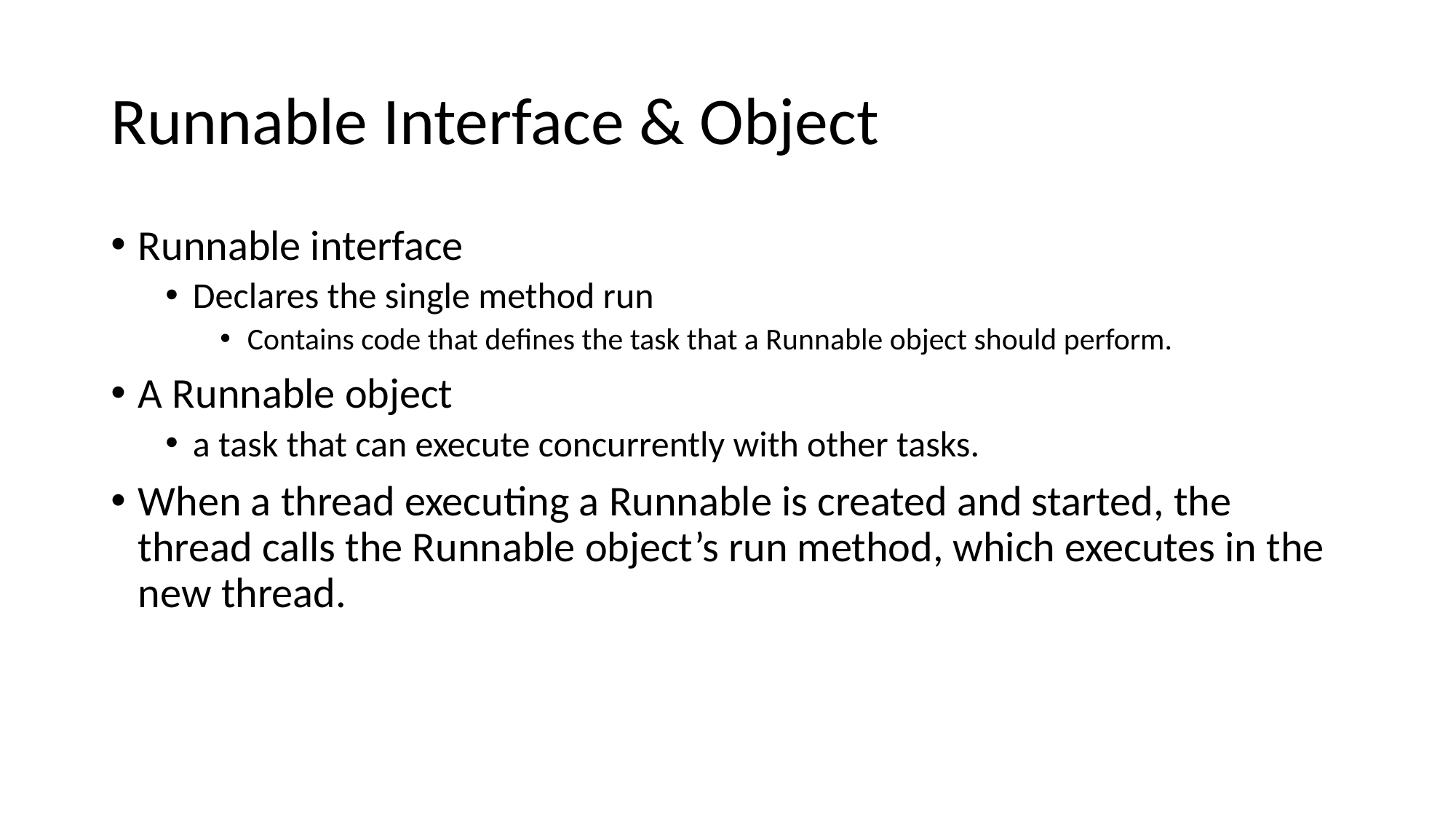

# Runnable Interface & Object
Runnable interface
Declares the single method run
Contains code that defines the task that a Runnable object should perform.
A Runnable object
a task that can execute concurrently with other tasks.
When a thread executing a Runnable is created and started, the thread calls the Runnable object’s run method, which executes in the new thread.